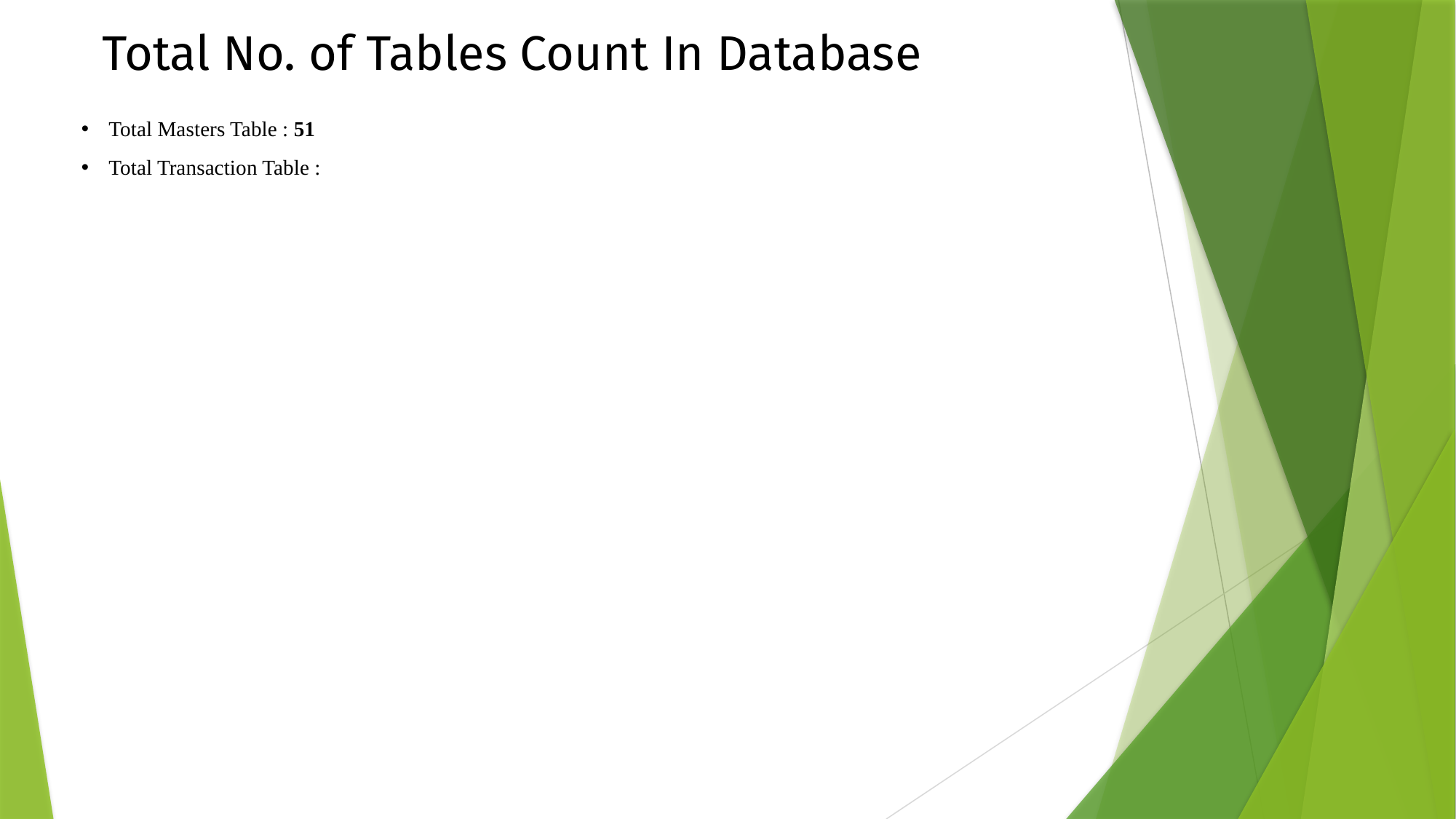

Total No. of Tables Count In Database
Total Masters Table : 51
Total Transaction Table :